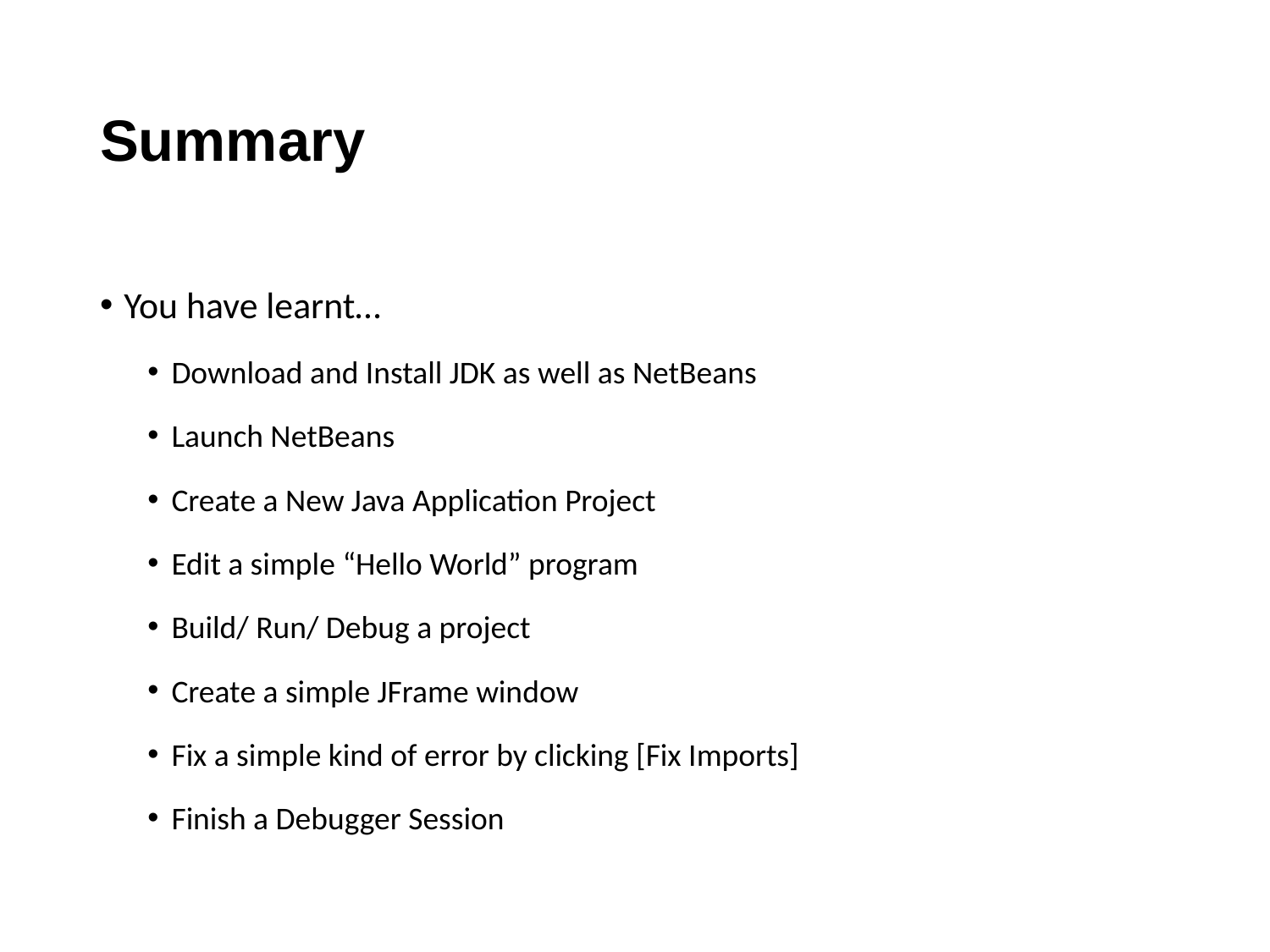

# Summary
You have learnt…
Download and Install JDK as well as NetBeans
Launch NetBeans
Create a New Java Application Project
Edit a simple “Hello World” program
Build/ Run/ Debug a project
Create a simple JFrame window
Fix a simple kind of error by clicking [Fix Imports]
Finish a Debugger Session